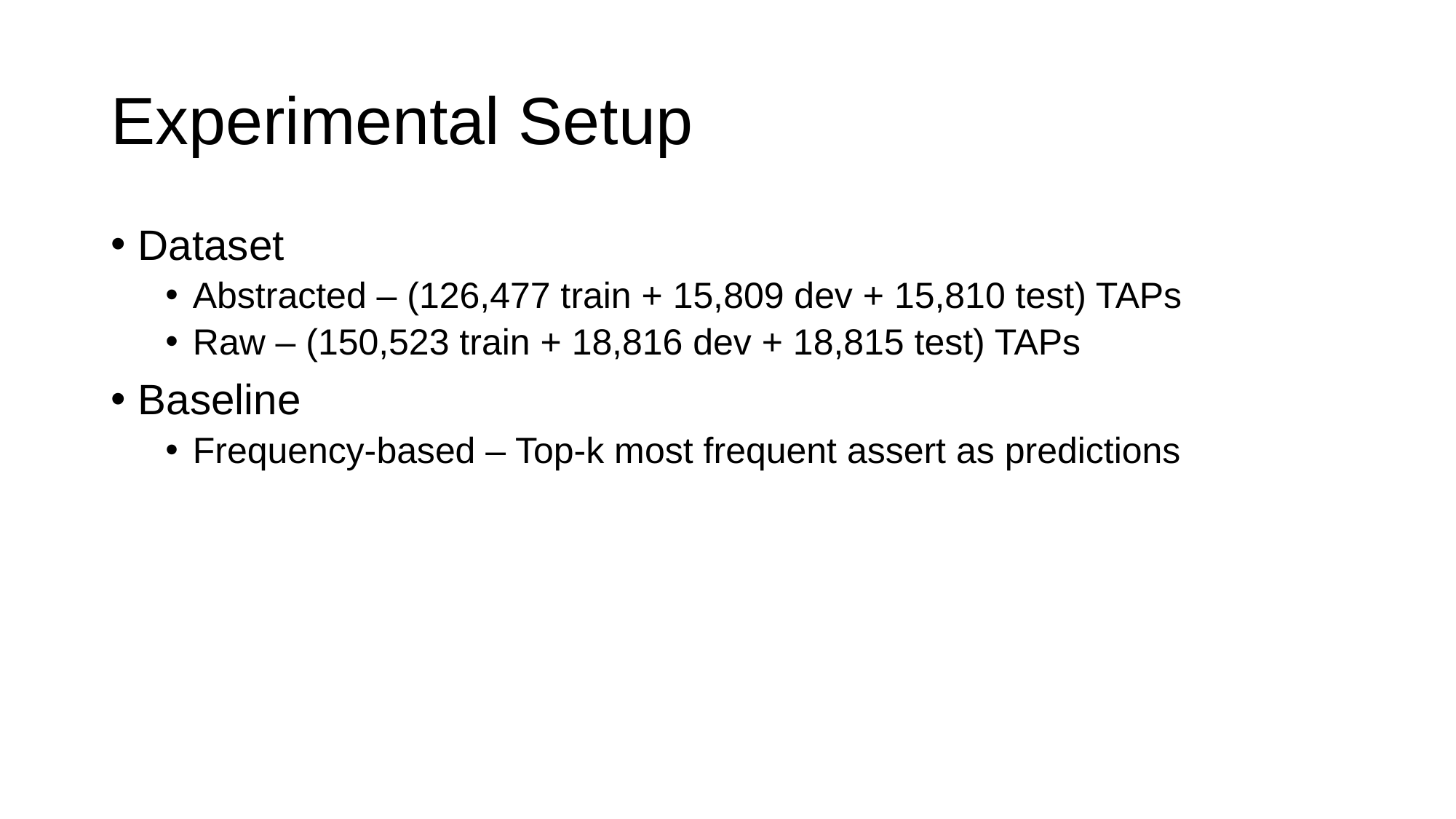

# Experimental Setup
Dataset
Abstracted – (126,477 train + 15,809 dev + 15,810 test) TAPs
Raw – (150,523 train + 18,816 dev + 18,815 test) TAPs
Baseline
Frequency-based – Top-k most frequent assert as predictions